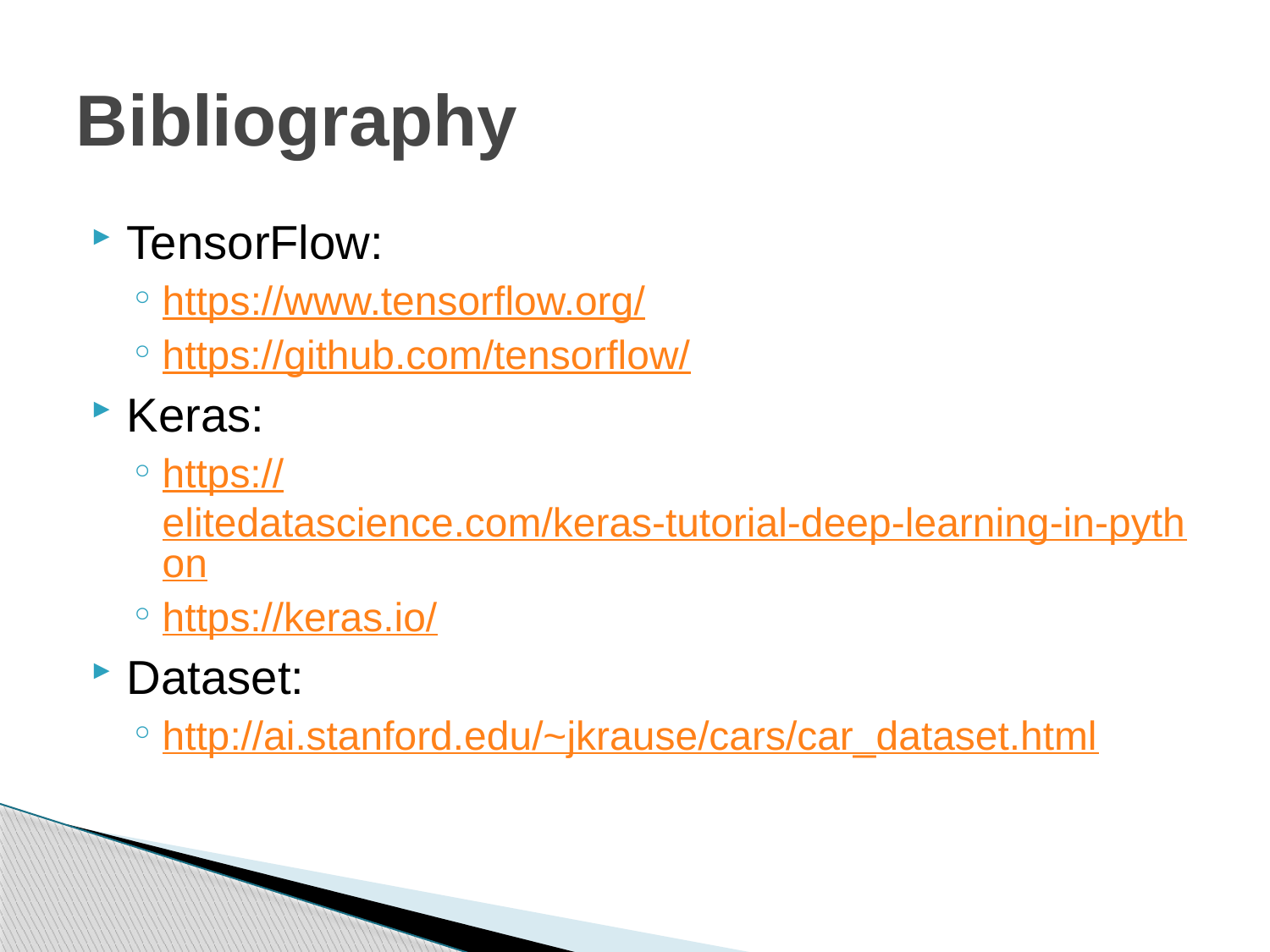

# Bibliography
TensorFlow:
https://www.tensorflow.org/
https://github.com/tensorflow/
Keras:
https://elitedatascience.com/keras-tutorial-deep-learning-in-python
https://keras.io/
Dataset:
http://ai.stanford.edu/~jkrause/cars/car_dataset.html